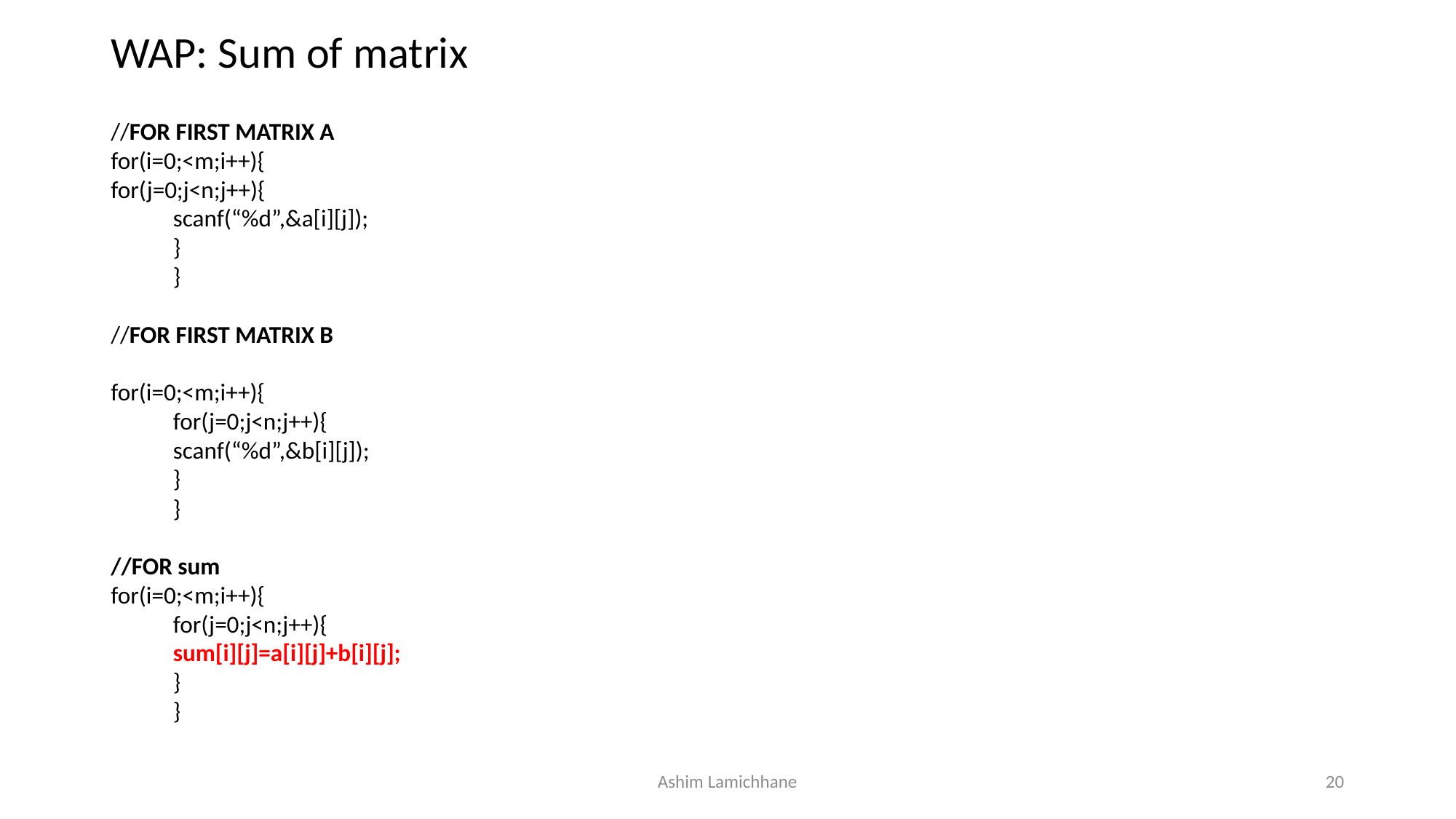

# WAP: Sum of matrix
//FOR FIRST MATRIX A
for(i=0;<m;i++){
for(j=0;j<n;j++){
		scanf(“%d”,&a[i][j]);
		}
	}

//FOR FIRST MATRIX B

for(i=0;<m;i++){
	for(j=0;j<n;j++){
		scanf(“%d”,&b[i][j]);
		}
	}

//FOR sum
for(i=0;<m;i++){
	for(j=0;j<n;j++){
		sum[i][j]=a[i][j]+b[i][j];
		}
	}

Ashim Lamichhane
20